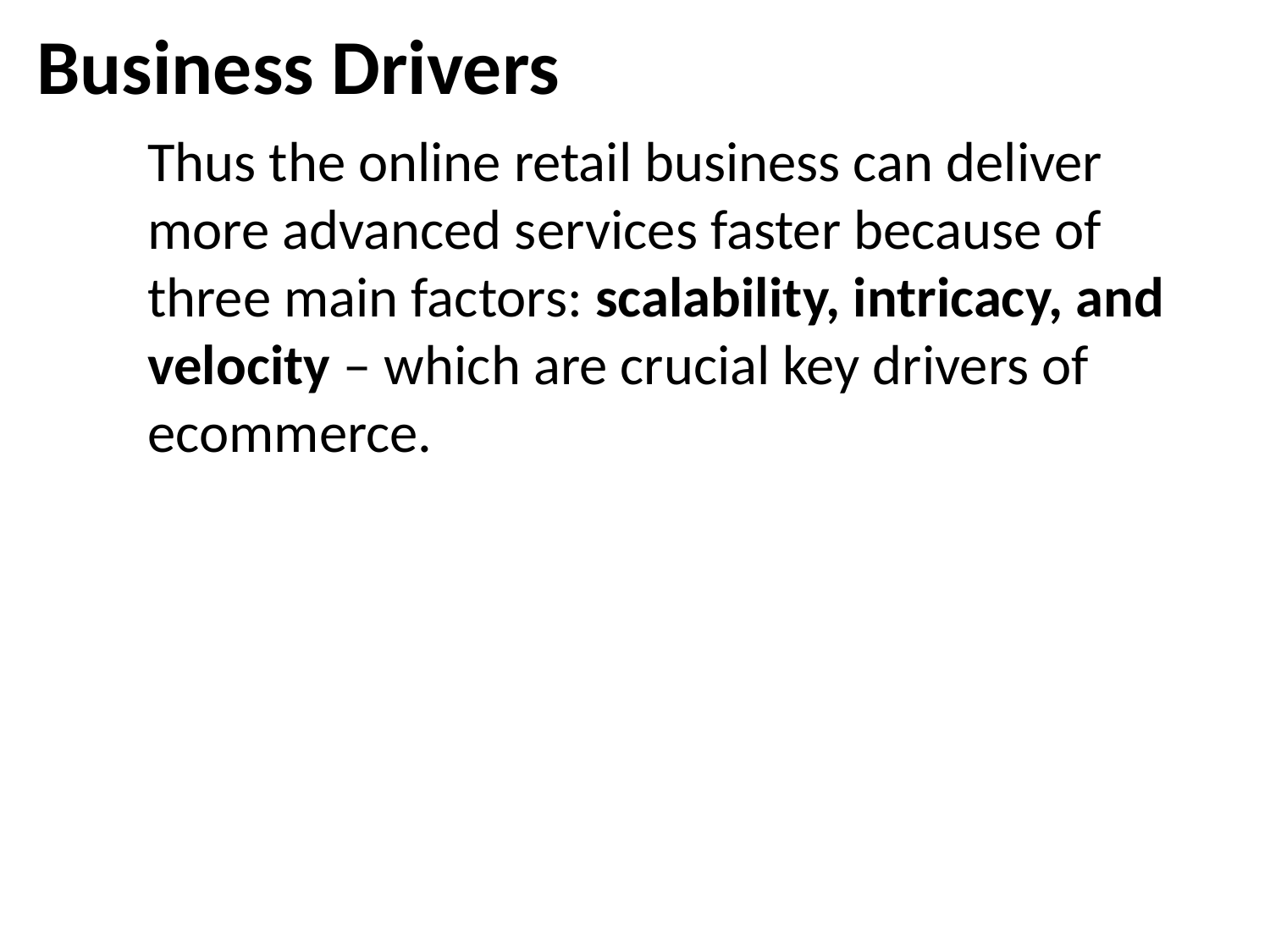

# Business Drivers
	Thus the online retail business can deliver more advanced services faster because of three main factors: scalability, intricacy, and velocity – which are crucial key drivers of ecommerce.